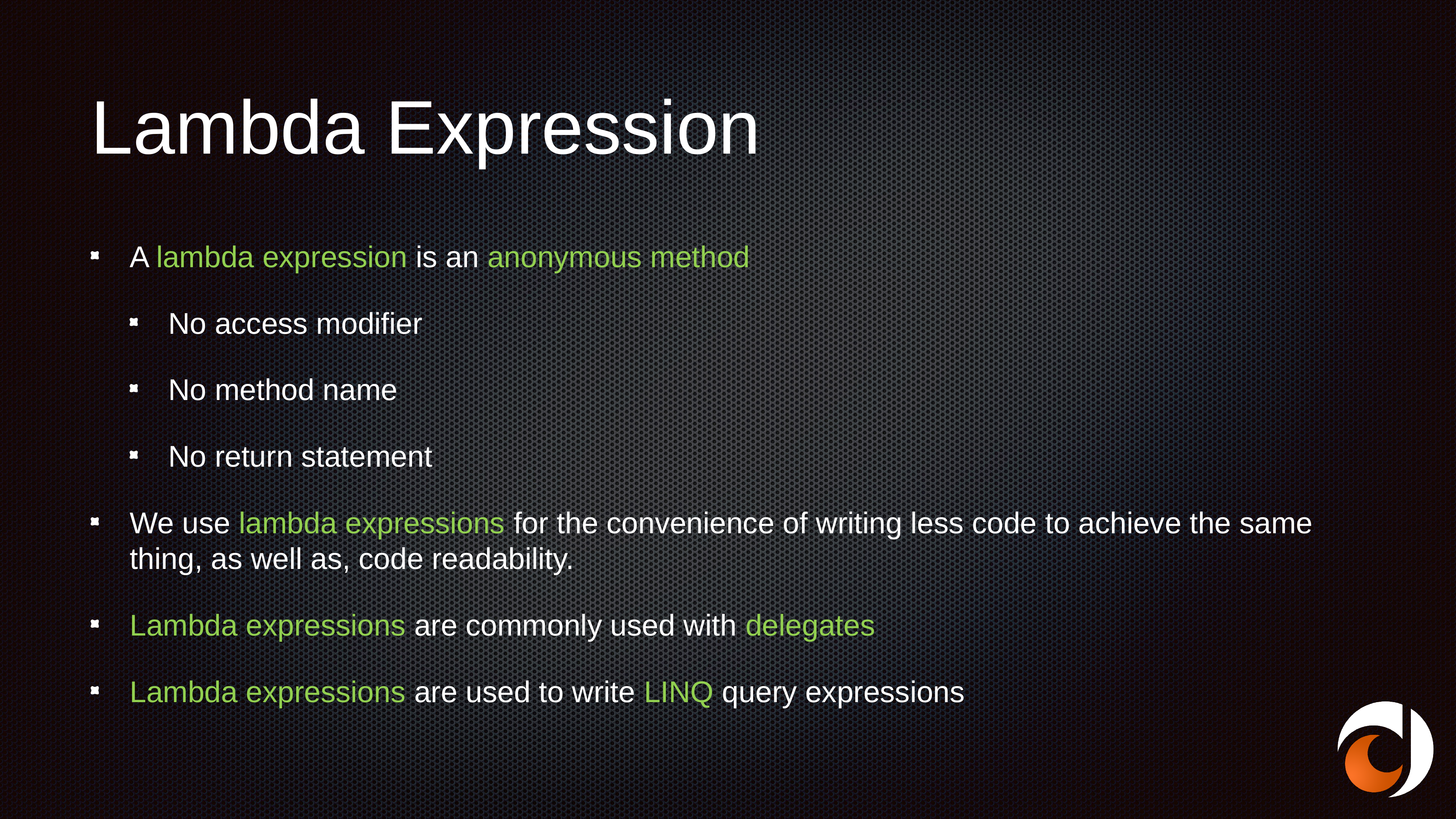

# Lambda Expression
A lambda expression is an anonymous method
No access modifier
No method name
No return statement
We use lambda expressions for the convenience of writing less code to achieve the same thing, as well as, code readability.
Lambda expressions are commonly used with delegates
Lambda expressions are used to write LINQ query expressions